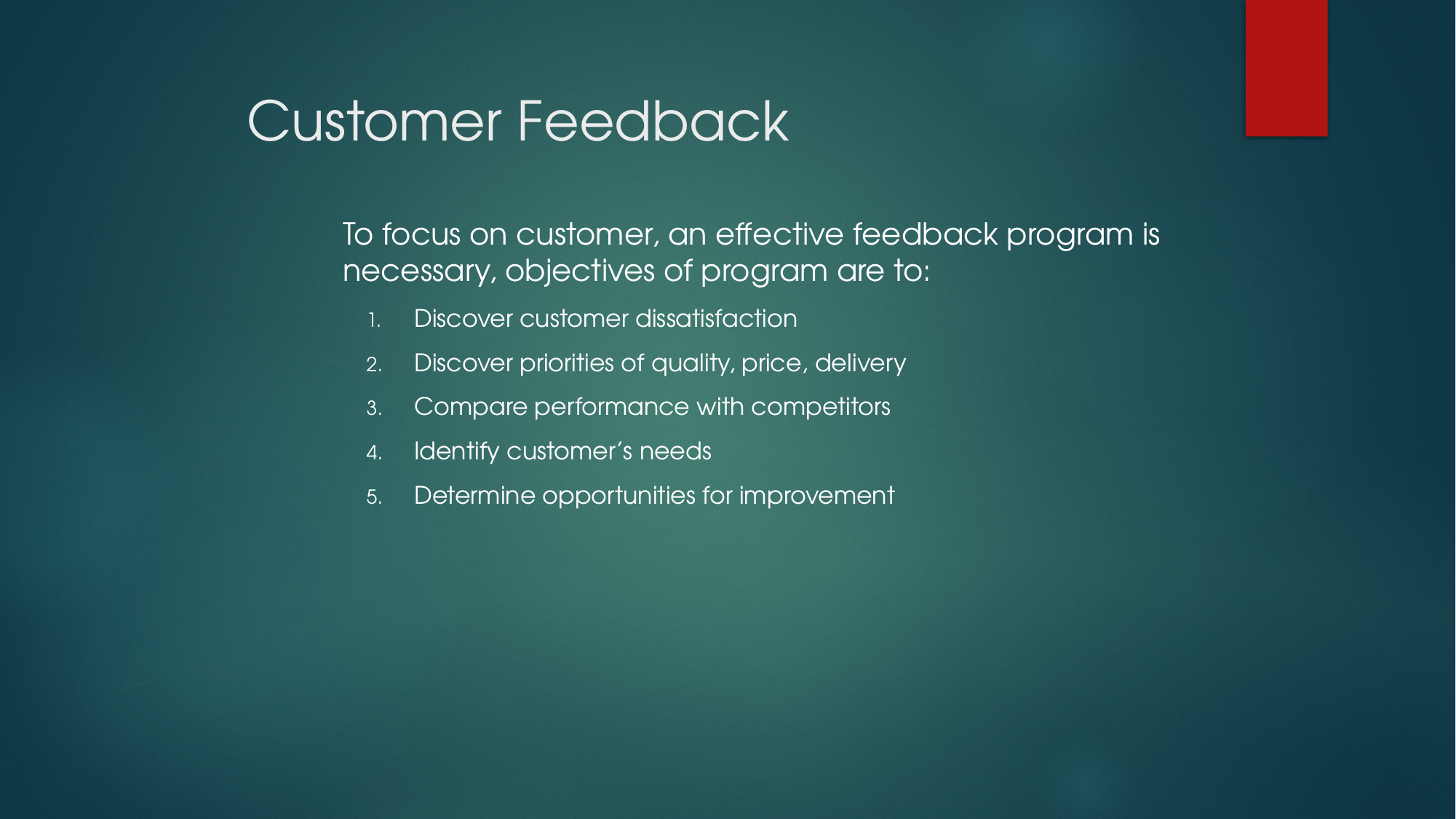

# Customer Feedback
	To focus on customer, an effective feedback program is necessary, objectives of program are to:
Discover customer dissatisfaction
Discover priorities of quality, price, delivery
Compare performance with competitors
Identify customer’s needs
Determine opportunities for improvement